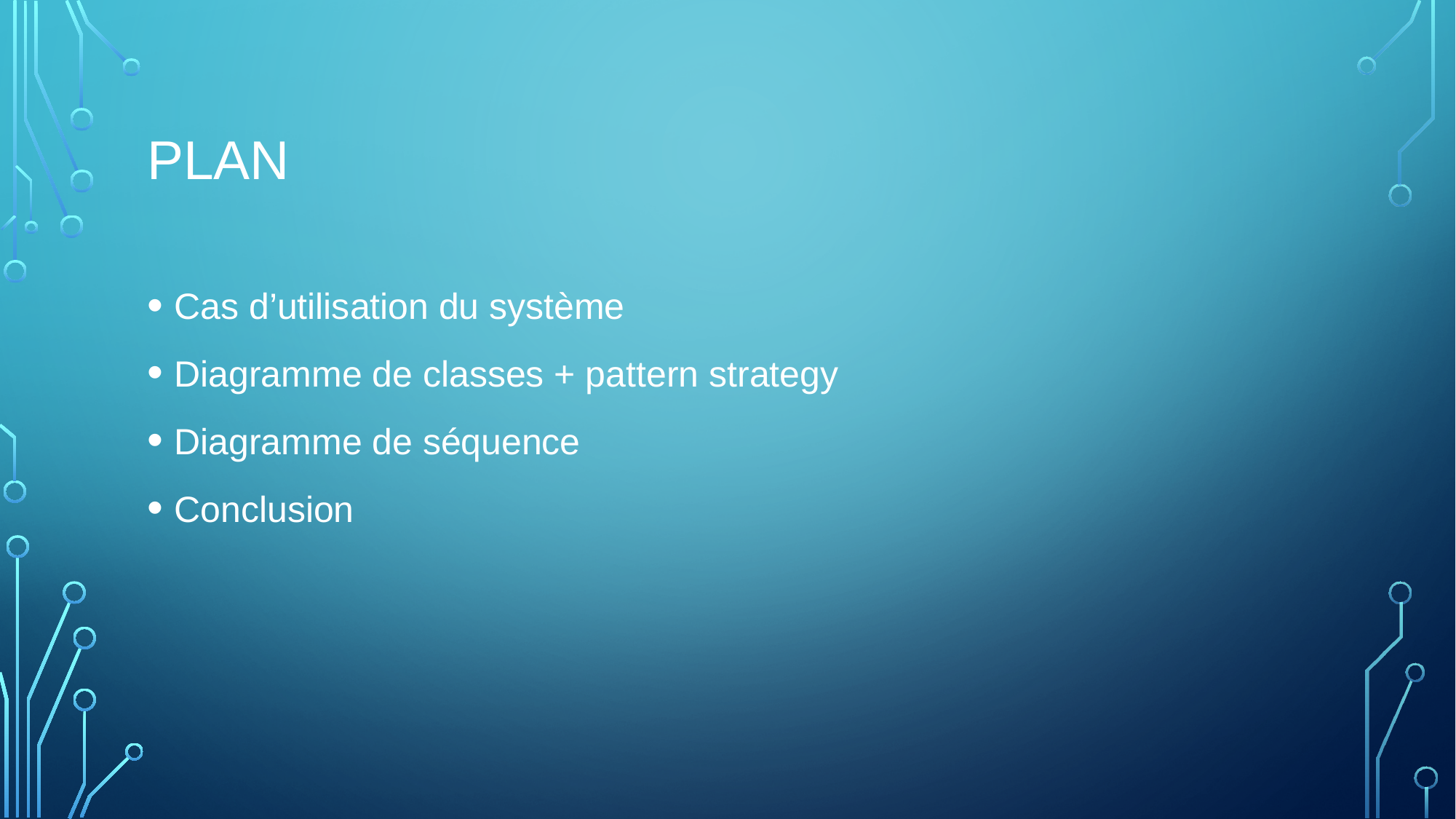

# plan
Cas d’utilisation du système
Diagramme de classes + pattern strategy
Diagramme de séquence
Conclusion